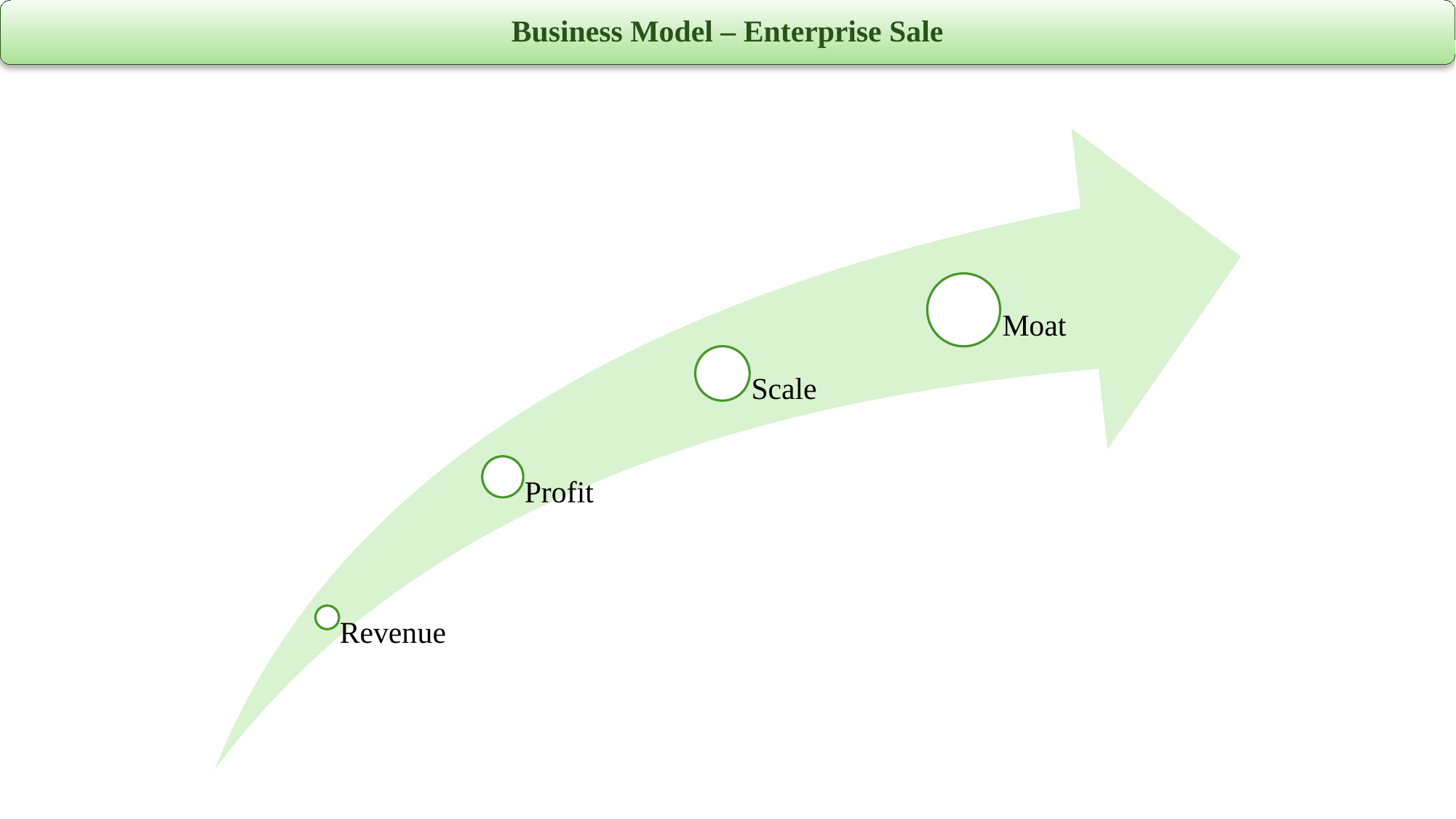

Business Model – Enterprise Sale
Revenue
Profit
Scale
Moat